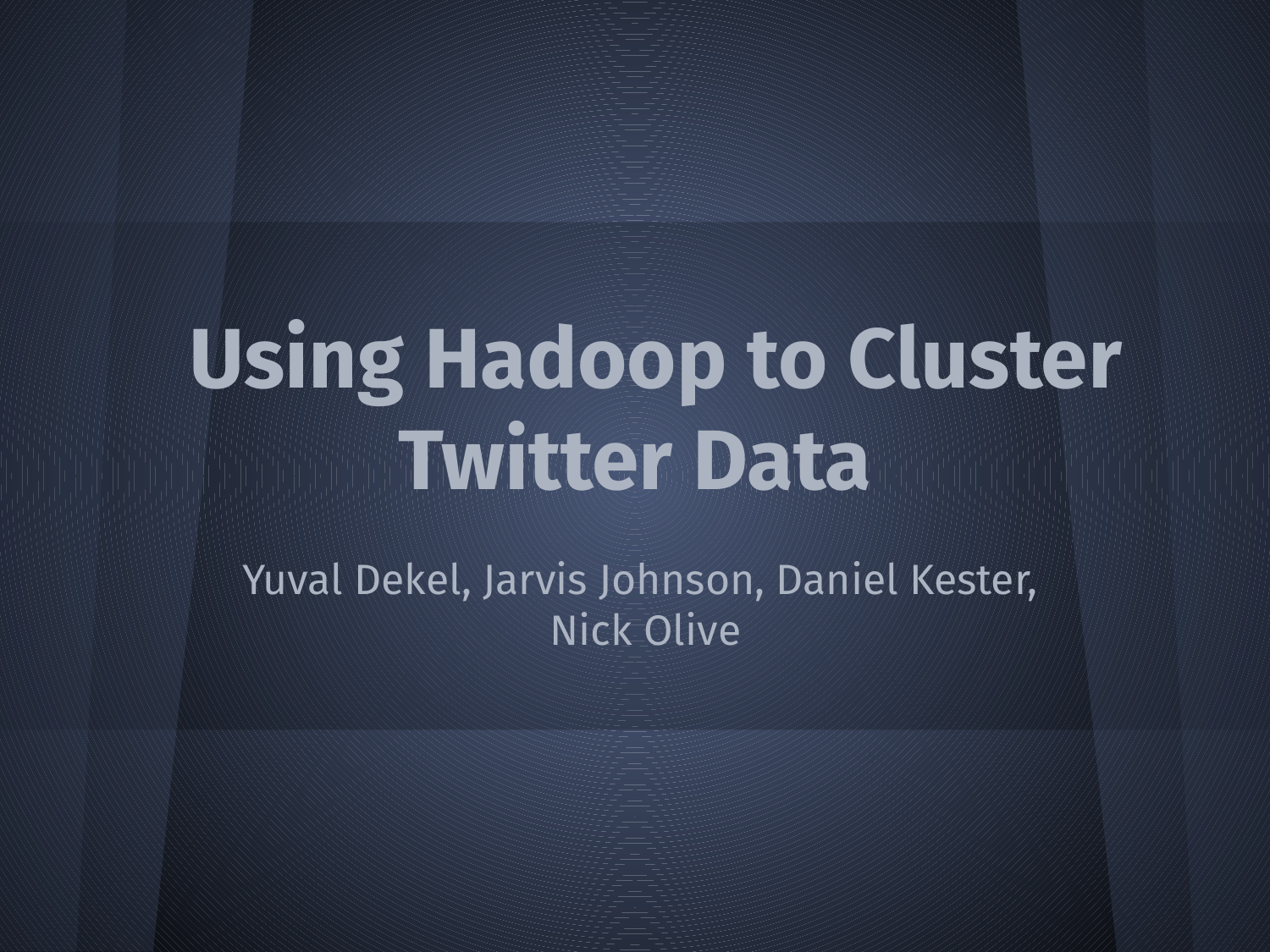

# Using Hadoop to Cluster Twitter Data
Yuval Dekel, Jarvis Johnson, Daniel Kester,
Nick Olive